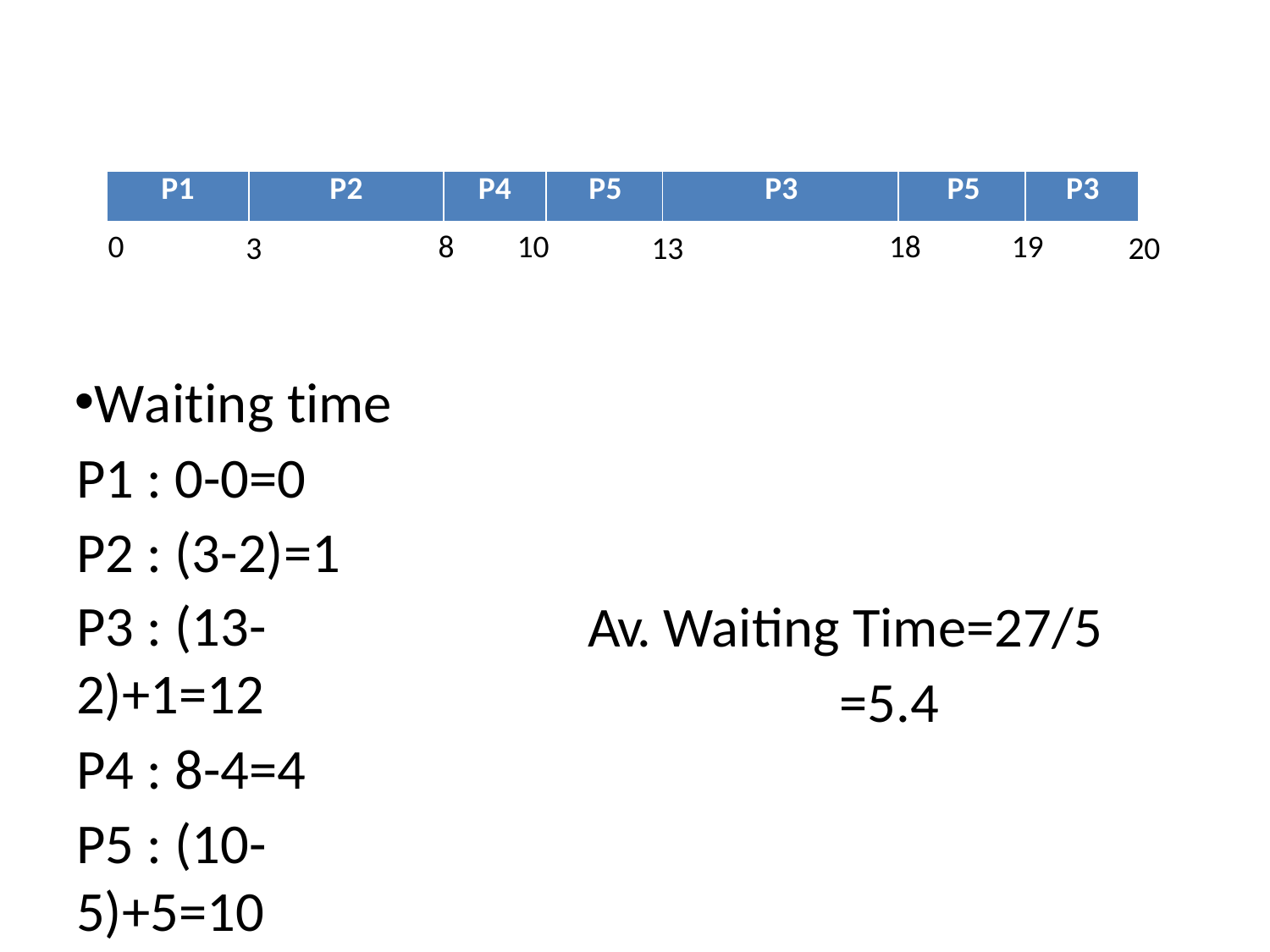

| P1 | P2 | P4 | P5 | P3 | P5 | P3 |
| --- | --- | --- | --- | --- | --- | --- |
0
8
10
18
19
3
13
20
Waiting time  P1 : 0-0=0
P2 : (3-2)=1
P3 : (13-2)+1=12
P4 : 8-4=4
P5 : (10-5)+5=10
Av. Waiting Time=27/5
=5.4